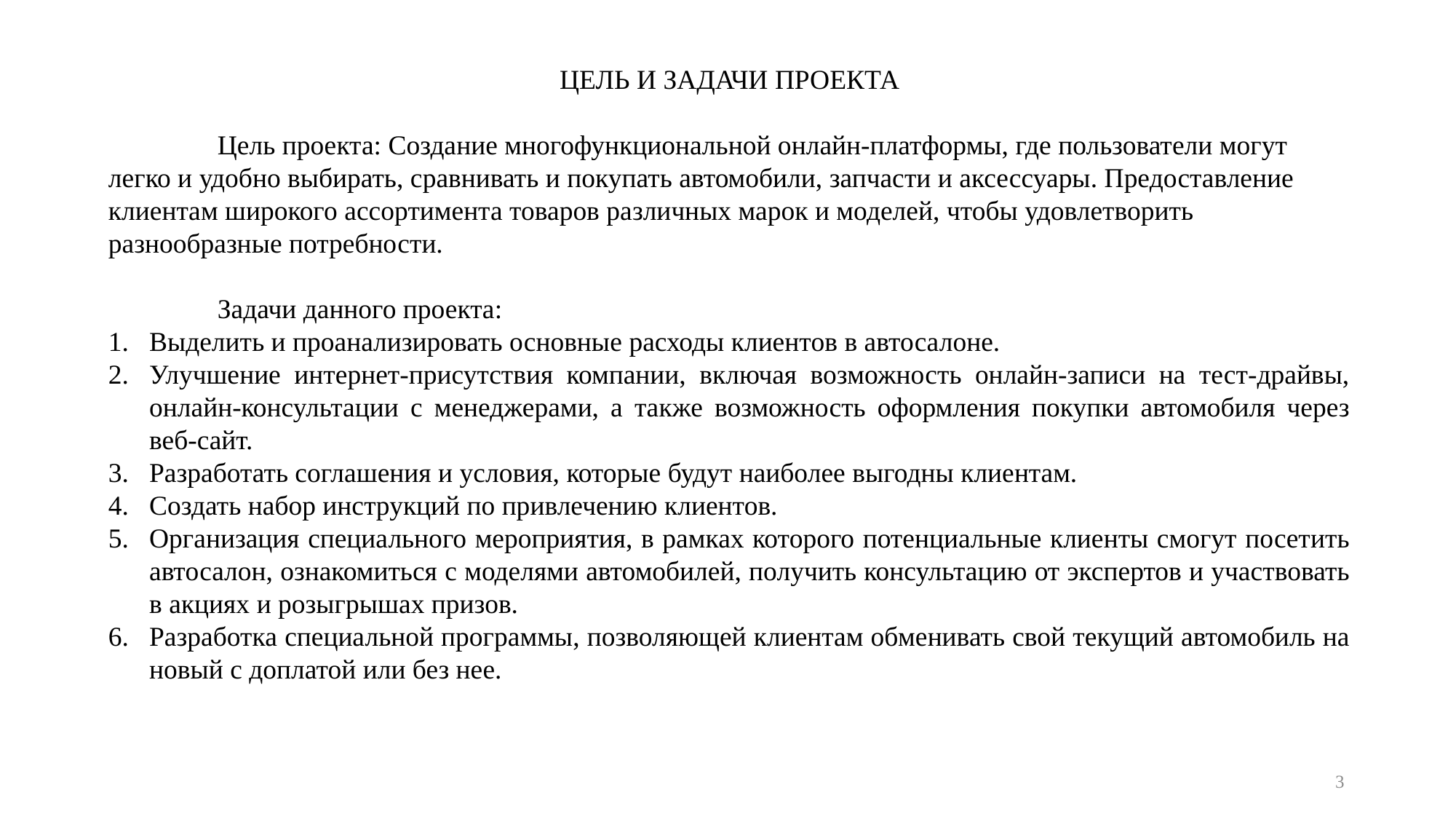

ЦЕЛЬ И ЗАДАЧИ ПРОЕКТА

	Цель проекта: Создание многофункциональной онлайн-платформы, где пользователи могут легко и удобно выбирать, сравнивать и покупать автомобили, запчасти и аксессуары. Предоставление клиентам широкого ассортимента товаров различных марок и моделей, чтобы удовлетворить разнообразные потребности.

	Задачи данного проекта:
Выделить и проанализировать основные расходы клиентов в автосалоне.
Улучшение интернет-присутствия компании, включая возможность онлайн-записи на тест-драйвы, онлайн-консультации с менеджерами, а также возможность оформления покупки автомобиля через веб-сайт.
Разработать соглашения и условия, которые будут наиболее выгодны клиентам.
Создать набор инструкций по привлечению клиентов.
Организация специального мероприятия, в рамках которого потенциальные клиенты смогут посетить автосалон, ознакомиться с моделями автомобилей, получить консультацию от экспертов и участвовать в акциях и розыгрышах призов.
Разработка специальной программы, позволяющей клиентам обменивать свой текущий автомобиль на новый с доплатой или без нее.

3